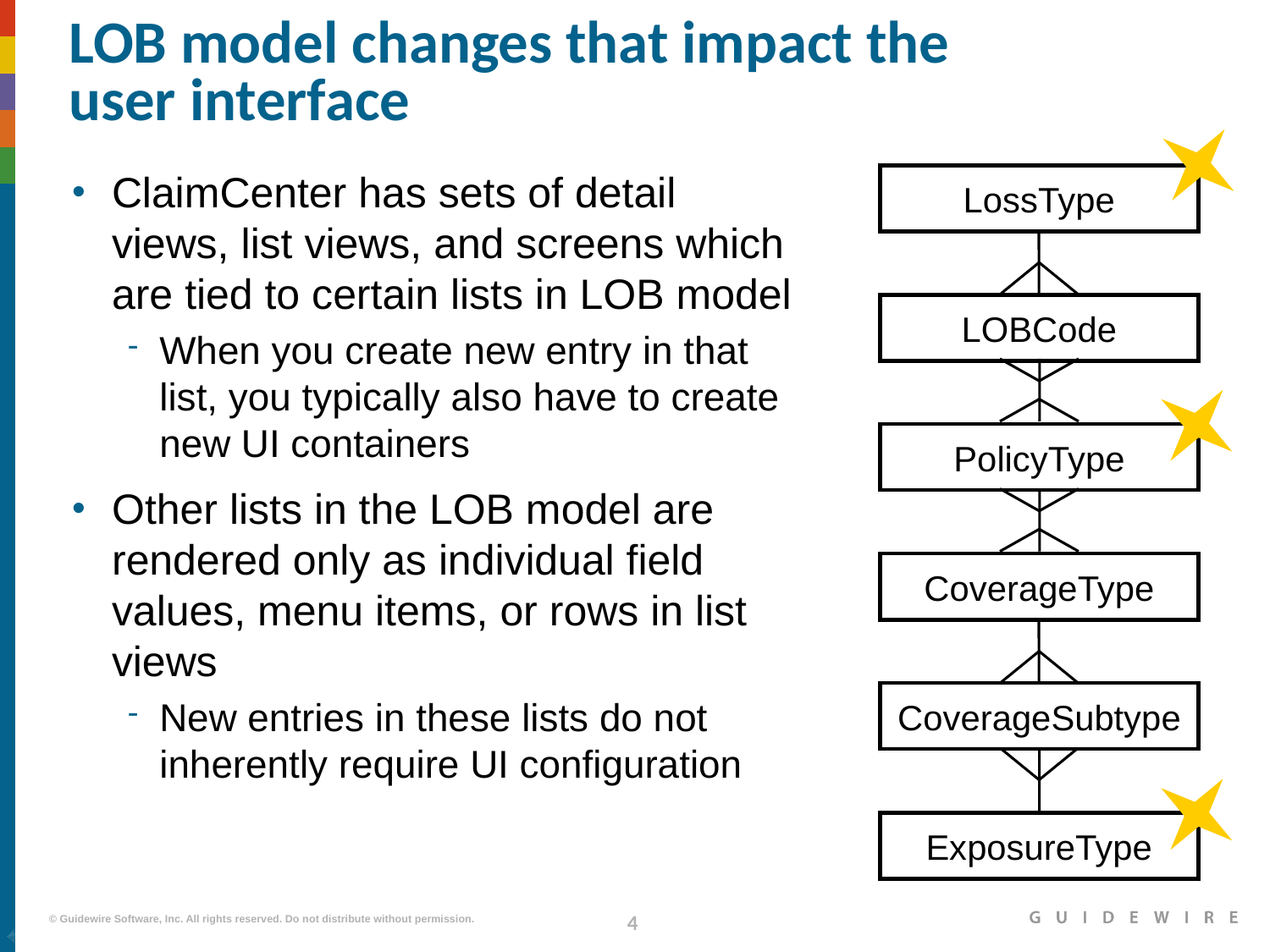

# LOB model changes that impact the user interface

ClaimCenter has sets of detail views, list views, and screens which are tied to certain lists in LOB model
When you create new entry in that list, you typically also have to create new UI containers
Other lists in the LOB model are rendered only as individual field values, menu items, or rows in list views
New entries in these lists do not inherently require UI configuration
LossType

LOBCode

PolicyType

CoverageType

CoverageSubtype

ExposureType
|EOS~004|